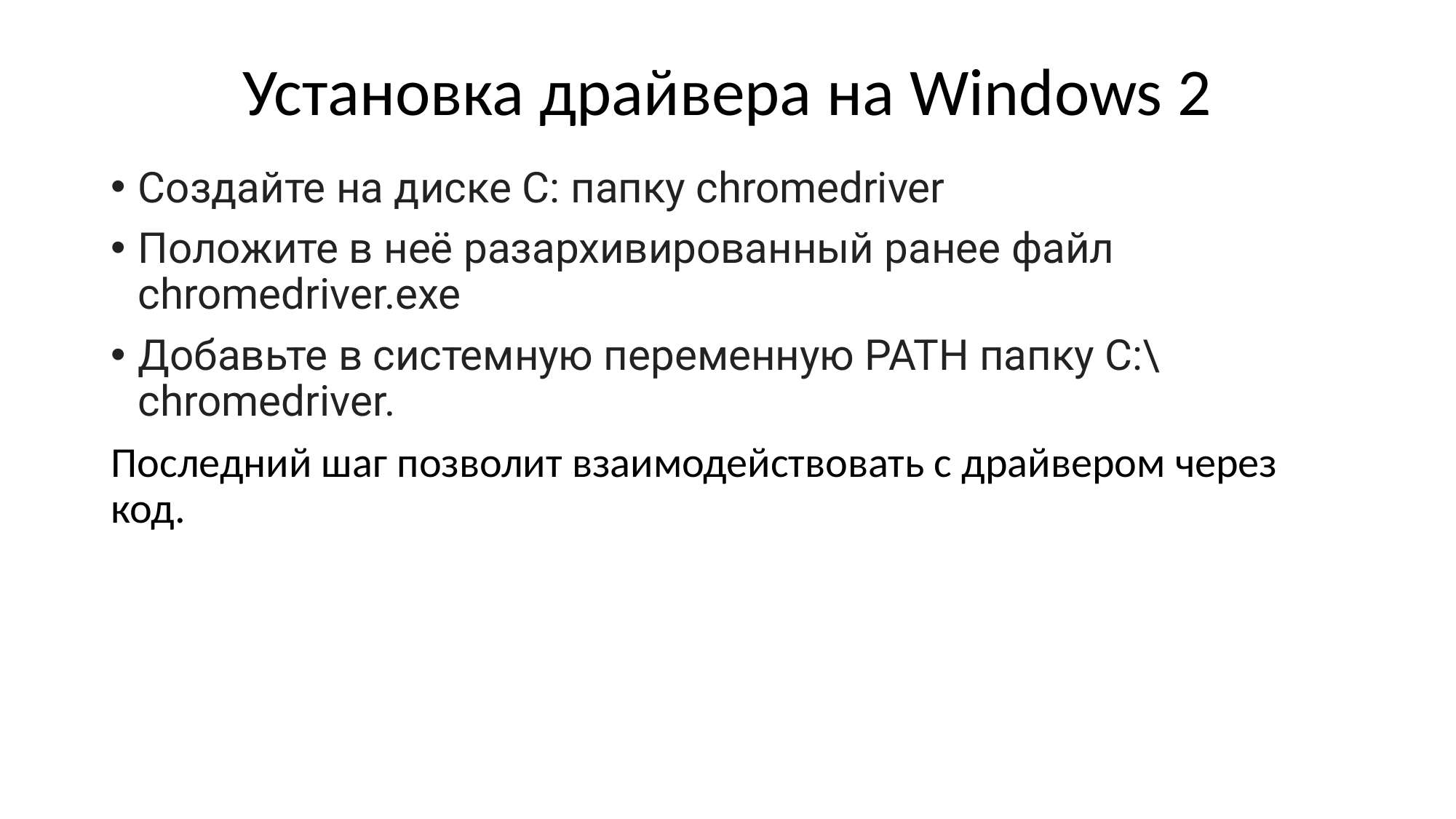

# Установка драйвера на Windows 2
Создайте на диске C: папку chromedriver
Положите в неё разархивированный ранее файл chromedriver.exe
Добавьте в системную переменную PATH папку C:\chromedriver.
Последний шаг позволит взаимодействовать с драйвером через код.